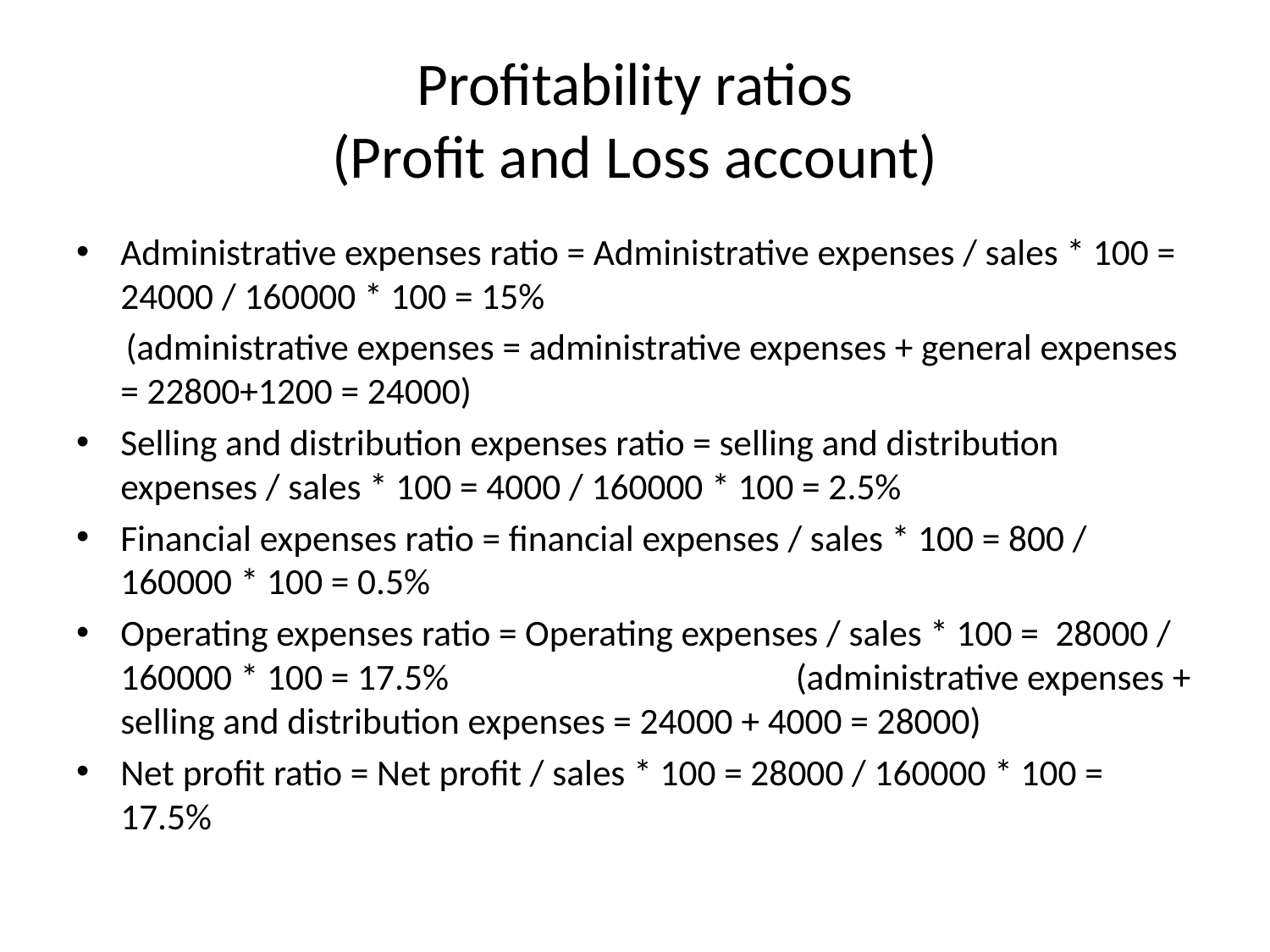

# Profitability ratios (Profit and Loss account)
Administrative expenses ratio = Administrative expenses / sales * 100 = 24000 / 160000 * 100 = 15%
      (administrative expenses = administrative expenses + general expenses = 22800+1200 = 24000)
Selling and distribution expenses ratio = selling and distribution expenses / sales * 100 = 4000 / 160000 * 100 = 2.5%
Financial expenses ratio = financial expenses / sales * 100 = 800 / 160000 * 100 = 0.5%
Operating expenses ratio = Operating expenses / sales * 100 =  28000 / 160000 * 100 = 17.5%                                          (administrative expenses + selling and distribution expenses = 24000 + 4000 = 28000)
Net profit ratio = Net profit / sales * 100 = 28000 / 160000 * 100 = 17.5%